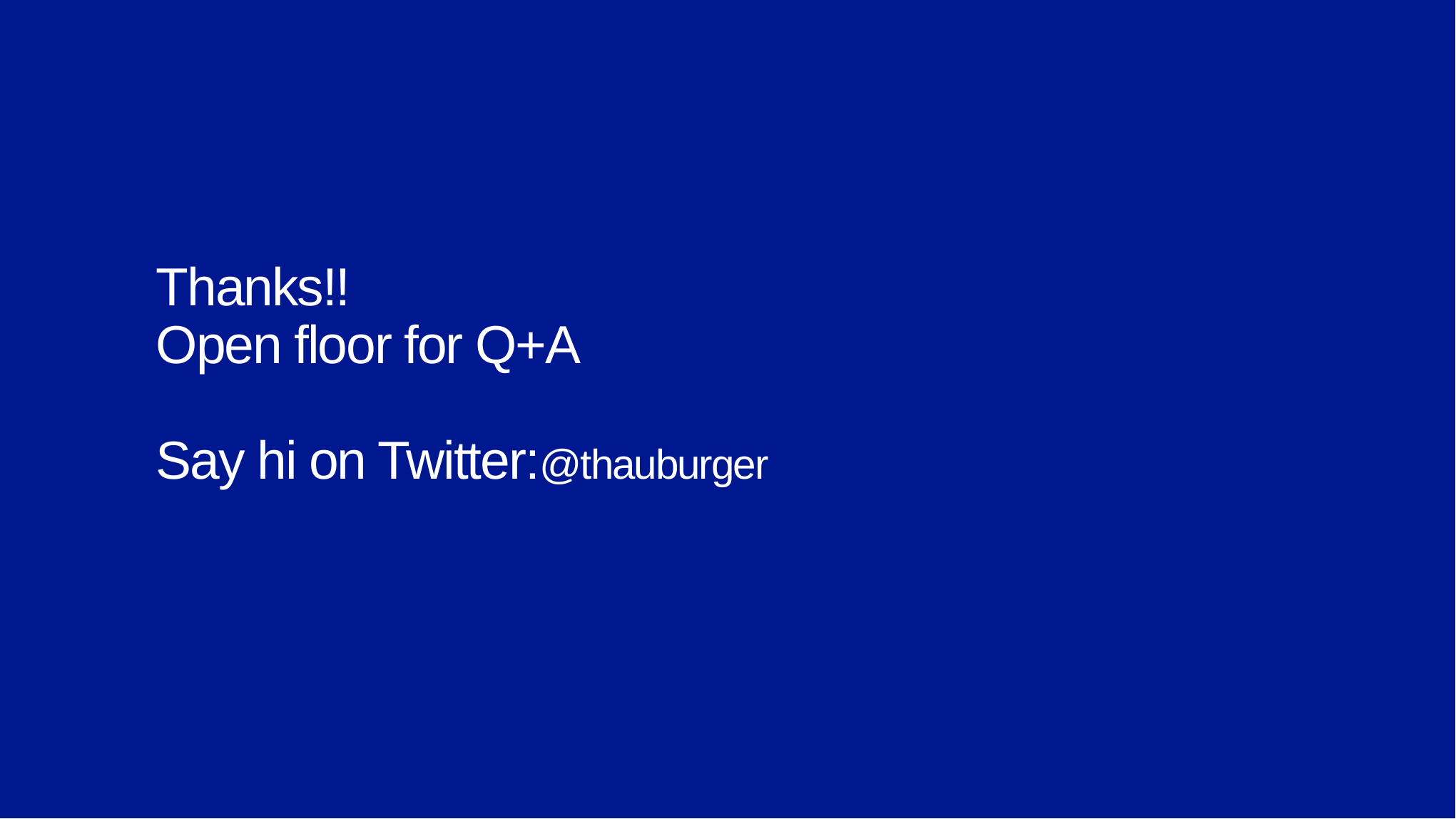

# Thanks!! Open floor for Q+A Say hi on Twitter:@thauburger